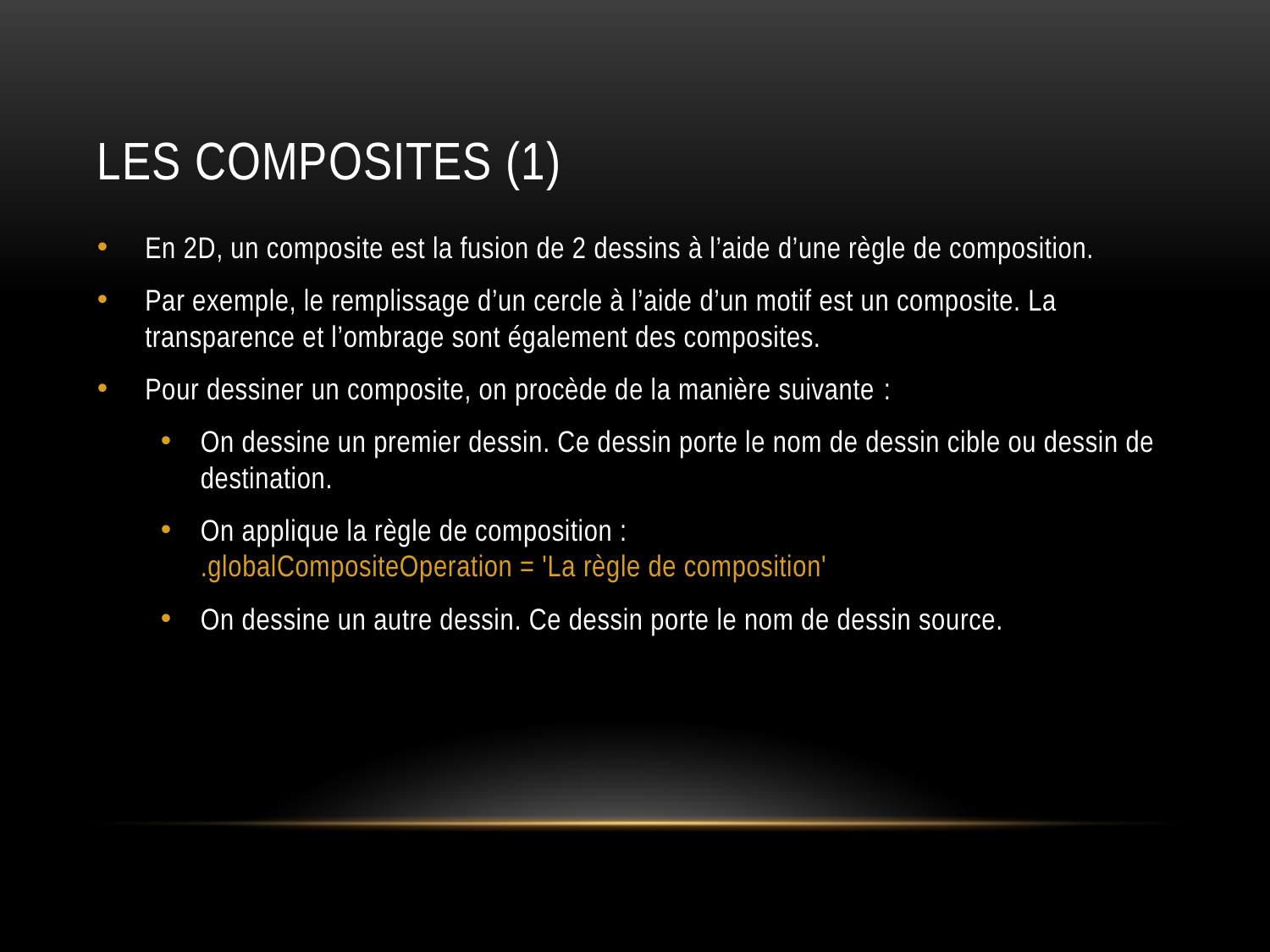

# LES composites (1)
En 2D, un composite est la fusion de 2 dessins à l’aide d’une règle de composition.
Par exemple, le remplissage d’un cercle à l’aide d’un motif est un composite. La transparence et l’ombrage sont également des composites.
Pour dessiner un composite, on procède de la manière suivante :
On dessine un premier dessin. Ce dessin porte le nom de dessin cible ou dessin de destination.
On applique la règle de composition :
.globalCompositeOperation = 'La règle de composition'
On dessine un autre dessin. Ce dessin porte le nom de dessin source.